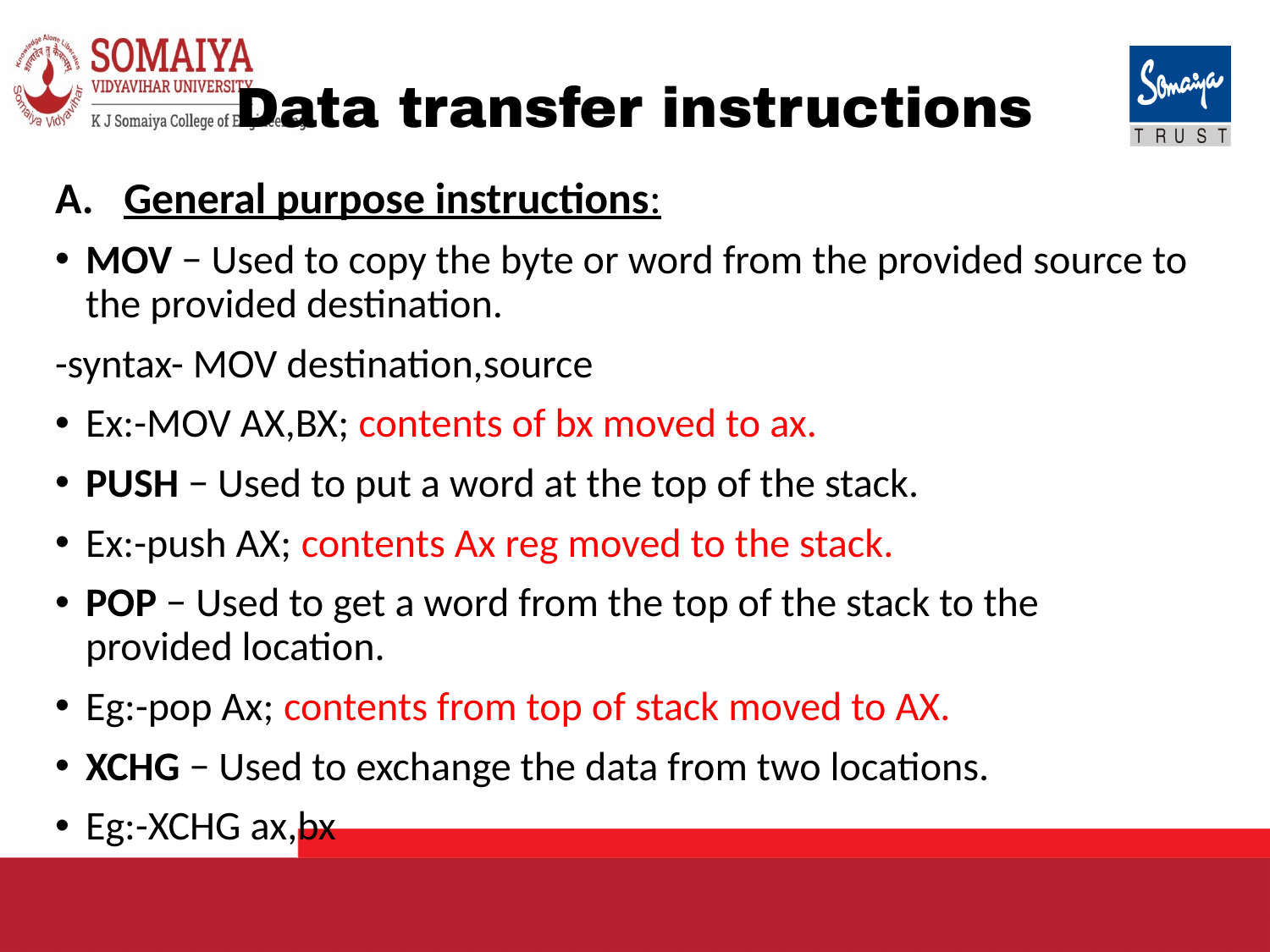

# Data transfer instructions
General purpose instructions:
MOV − Used to copy the byte or word from the provided source to the provided destination.
-syntax- MOV destination,source
Ex:-MOV AX,BX; contents of bx moved to ax.
PUSH − Used to put a word at the top of the stack.
Ex:-push AX; contents Ax reg moved to the stack.
POP − Used to get a word from the top of the stack to the provided location.
Eg:-pop Ax; contents from top of stack moved to AX.
XCHG − Used to exchange the data from two locations.
Eg:-XCHG ax,bx